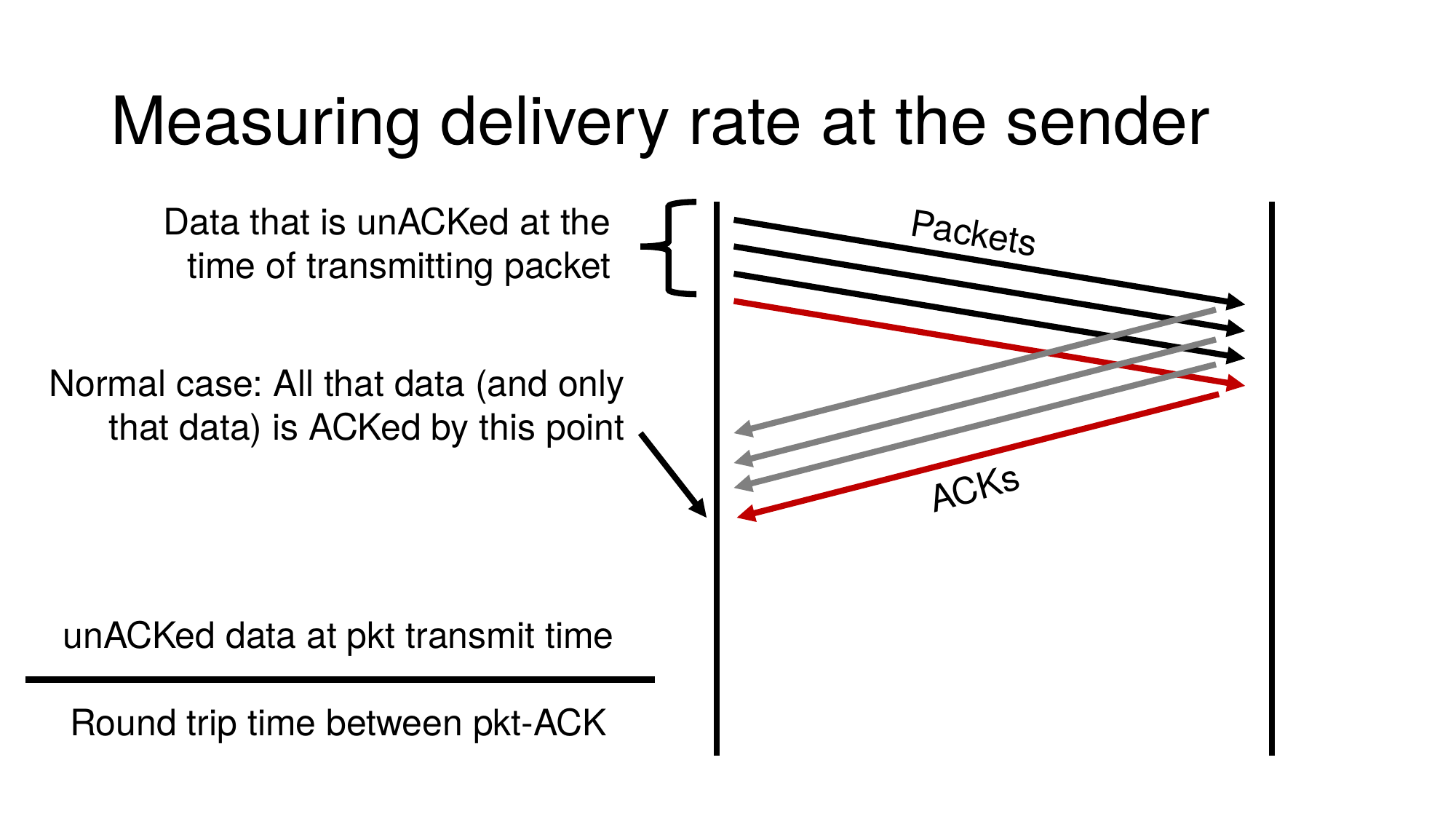

# Measuring delivery rate at the sender
Data that is unACKed at the time of transmitting packet

Packets
Normal case: All that data (and only that data) is ACKed by this point
ACKs
unACKed data at pkt transmit time

Round trip time between pkt-ACK